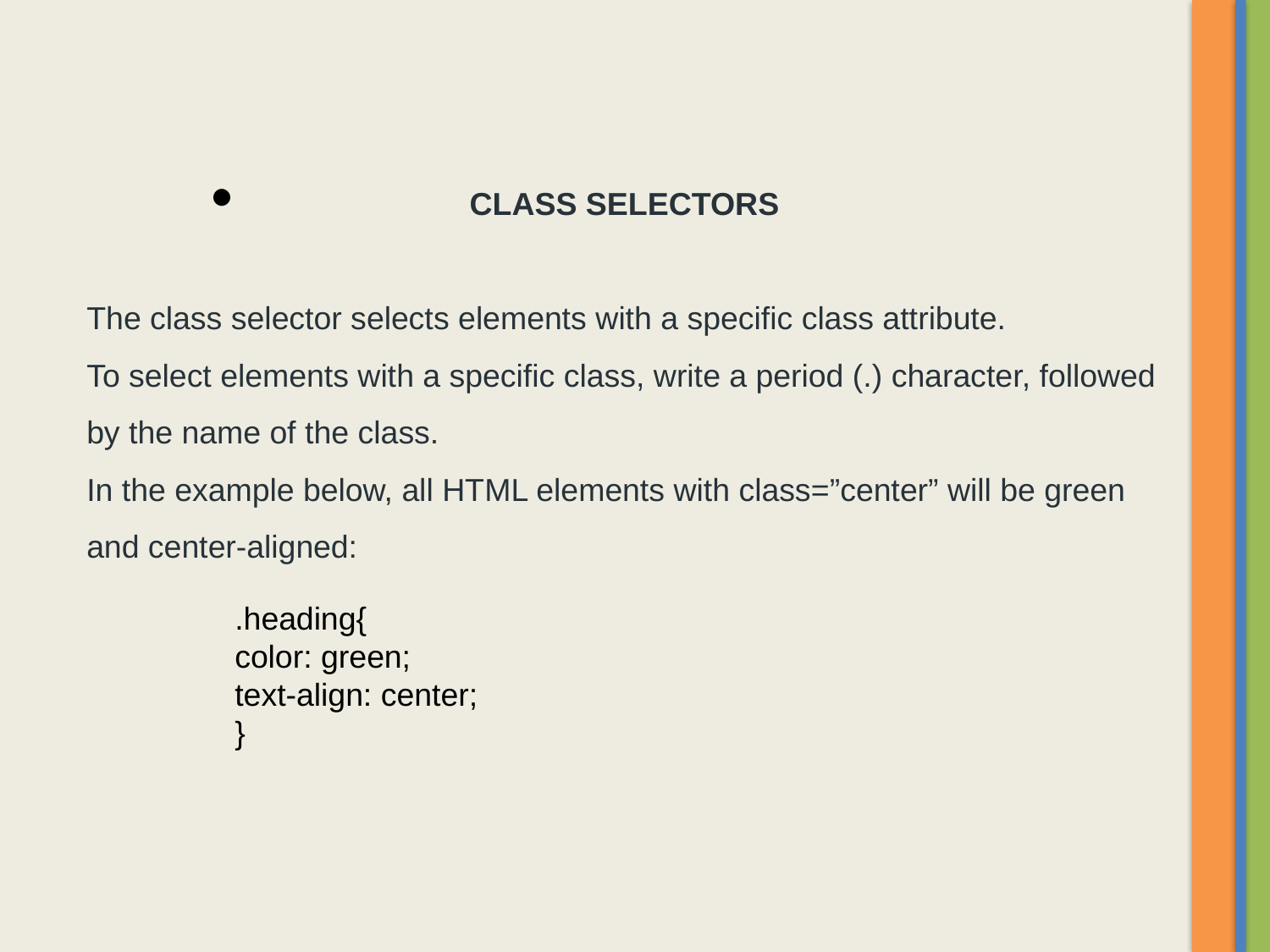

.
CLASS SELECTORS

The class selector selects elements with a specific class attribute.
To select elements with a specific class, write a period (.) character, followed by the name of the class.
In the example below, all HTML elements with class=”center” will be green and center-aligned:
.heading{
color: green;
text-align: center;
}